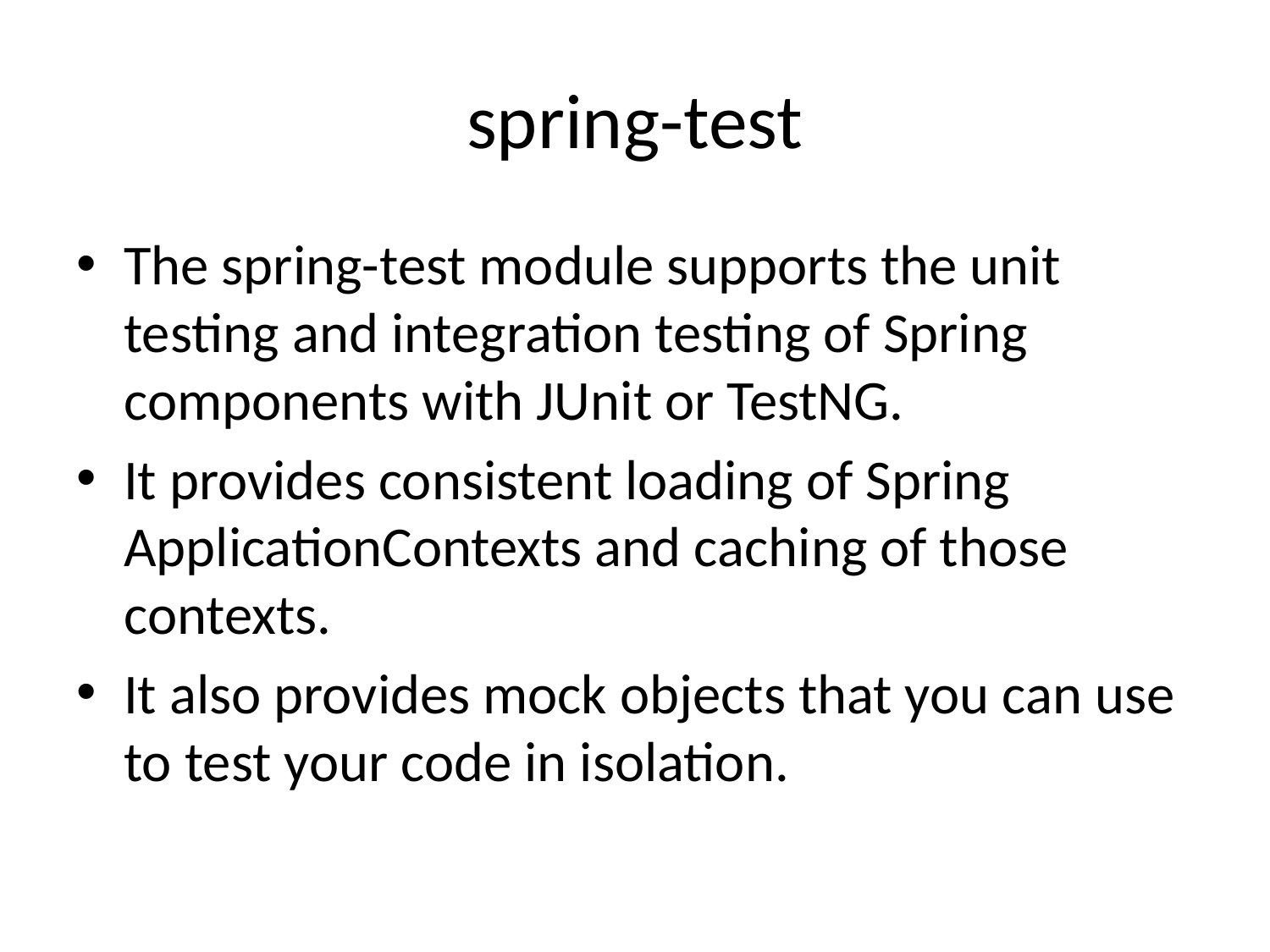

# spring-test
The spring-test module supports the unit testing and integration testing of Spring components with JUnit or TestNG.
It provides consistent loading of Spring ApplicationContexts and caching of those contexts.
It also provides mock objects that you can use to test your code in isolation.